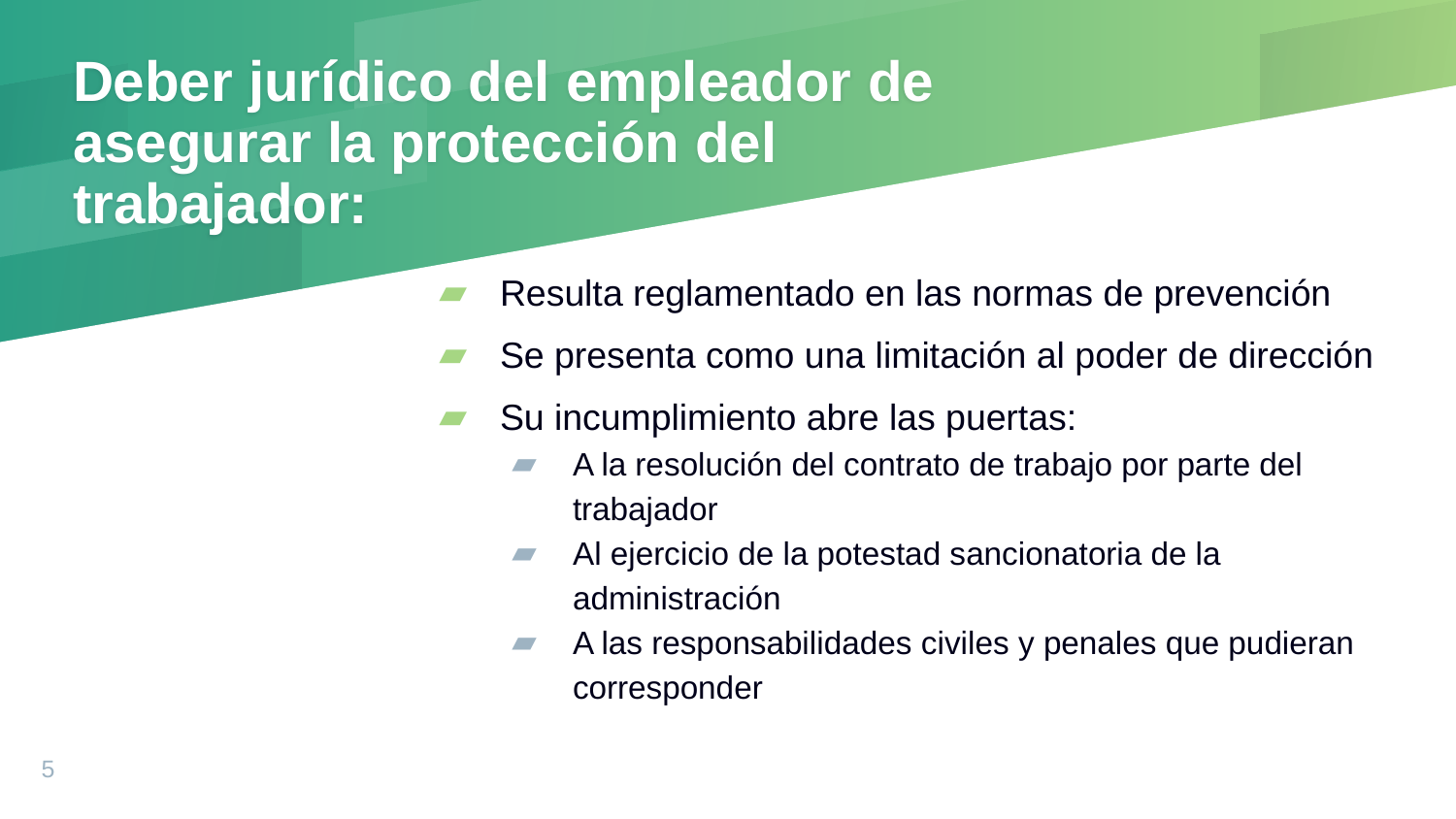

# Deber jurídico del empleador de asegurar la protección del trabajador:
Resulta reglamentado en las normas de prevención
Se presenta como una limitación al poder de dirección
Su incumplimiento abre las puertas:
A la resolución del contrato de trabajo por parte del trabajador
Al ejercicio de la potestad sancionatoria de la administración
A las responsabilidades civiles y penales que pudieran corresponder
5